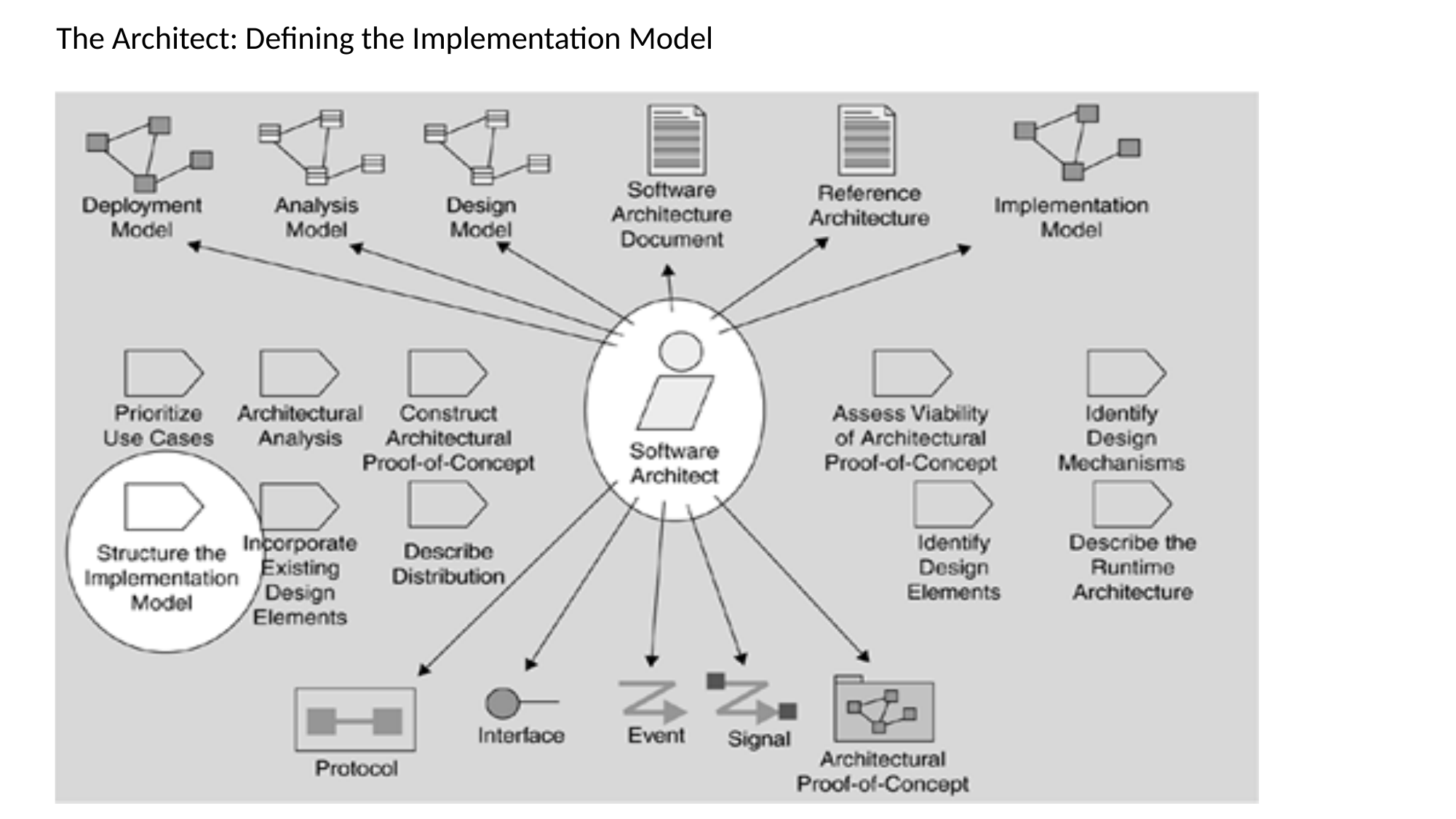

# The Architect: Defining the Implementation Model